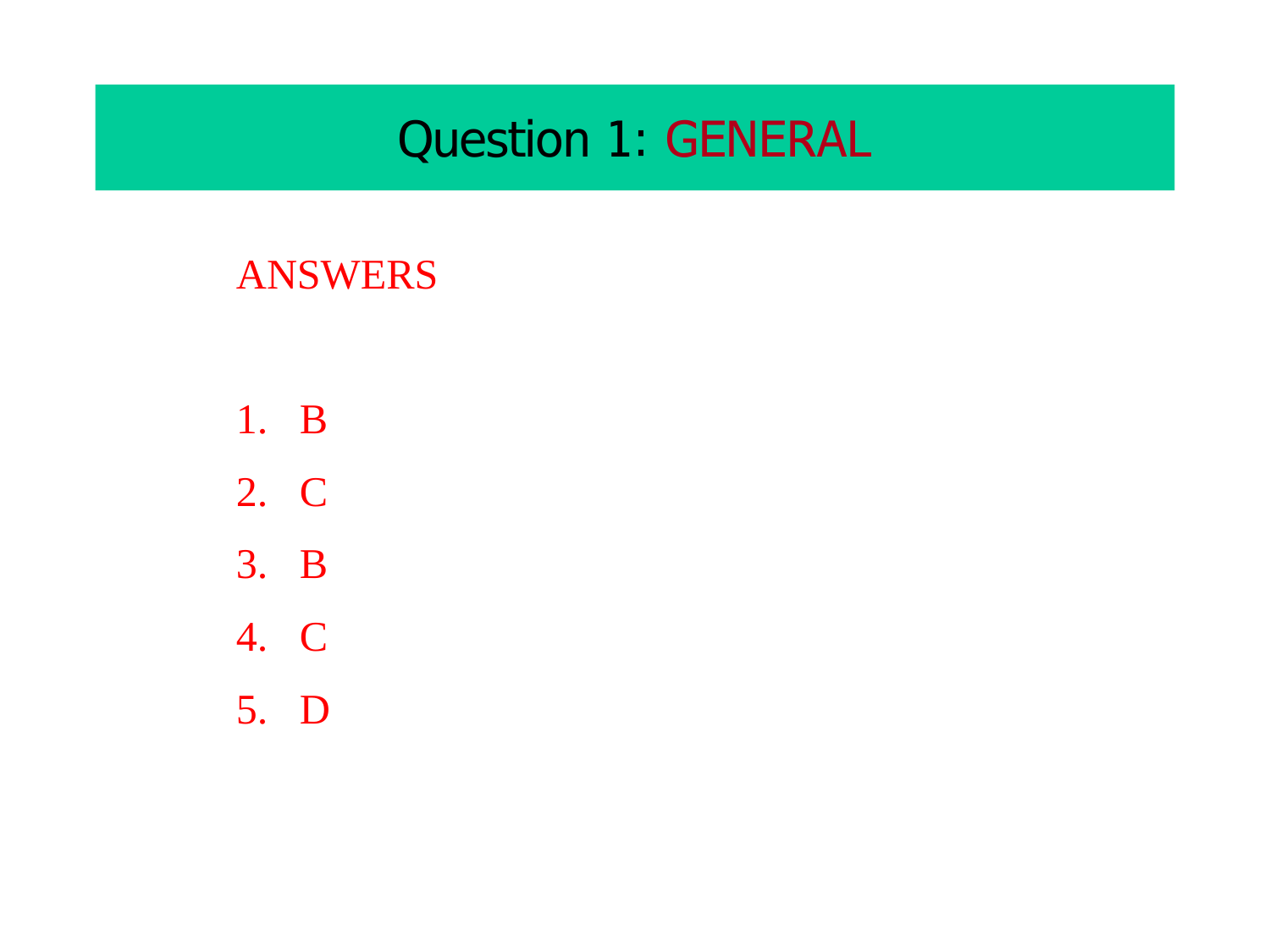

# Question 1: GENERAL
ANSWERS

B
C
B
C
D